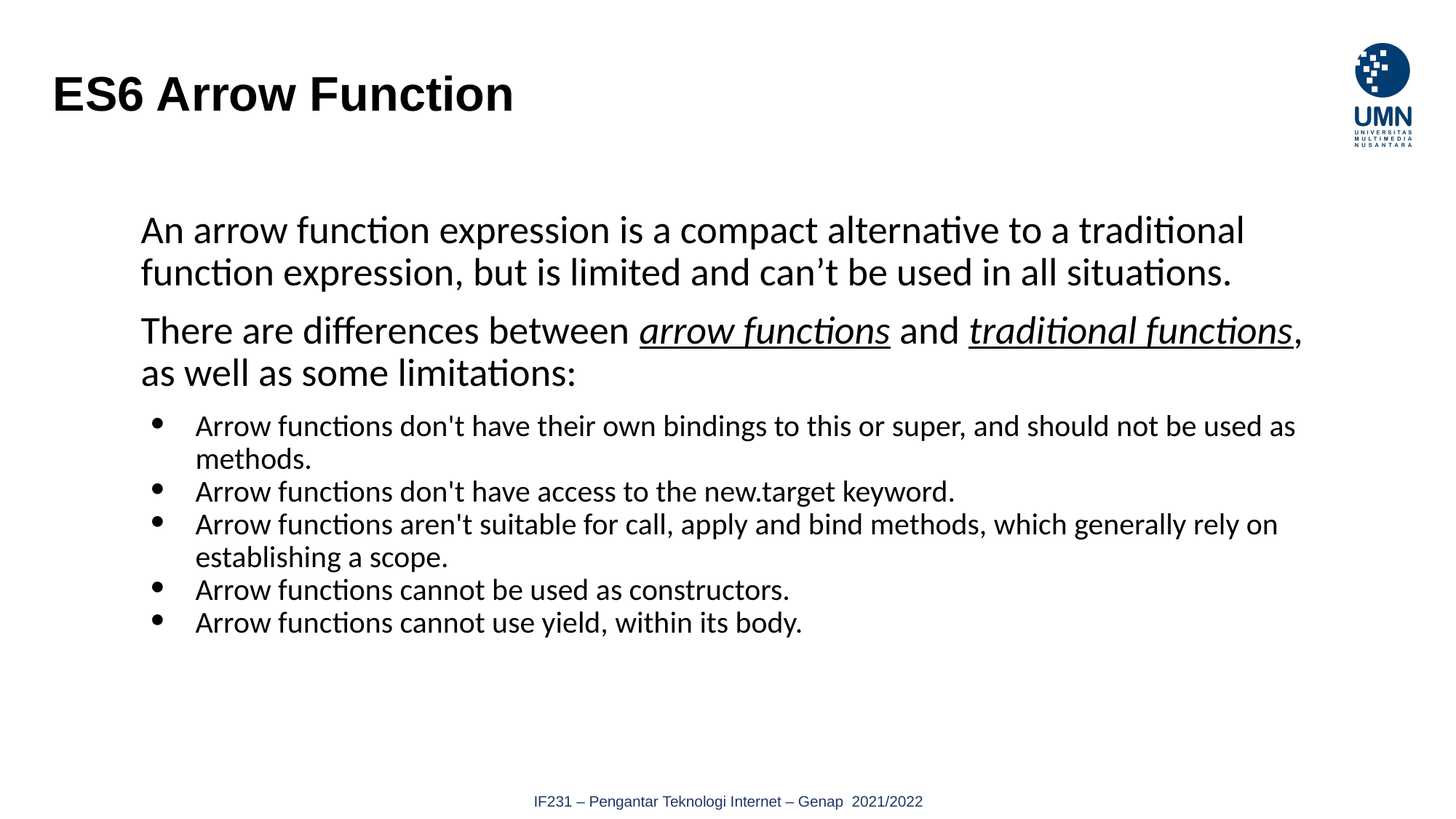

# ES6 Arrow Function
An arrow function expression is a compact alternative to a traditional function expression, but is limited and can’t be used in all situations.
There are differences between arrow functions and traditional functions, as well as some limitations:
Arrow functions don't have their own bindings to this or super, and should not be used as methods.
Arrow functions don't have access to the new.target keyword.
Arrow functions aren't suitable for call, apply and bind methods, which generally rely on establishing a scope.
Arrow functions cannot be used as constructors.
Arrow functions cannot use yield, within its body.